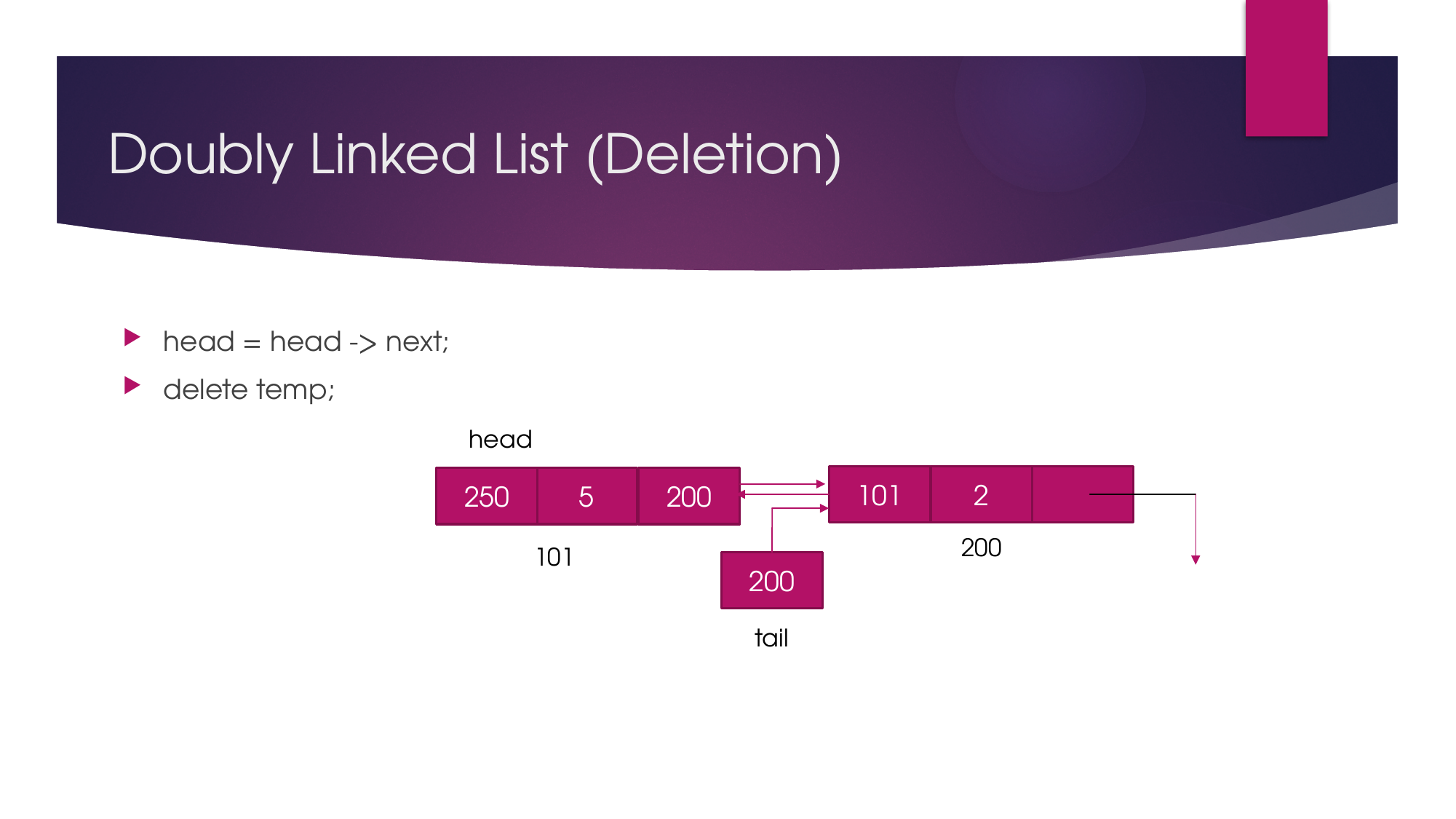

# Doubly Linked List (Deletion)
head = head -> next;
delete temp;
head
101
2

200
5
250
200
101
200
tail